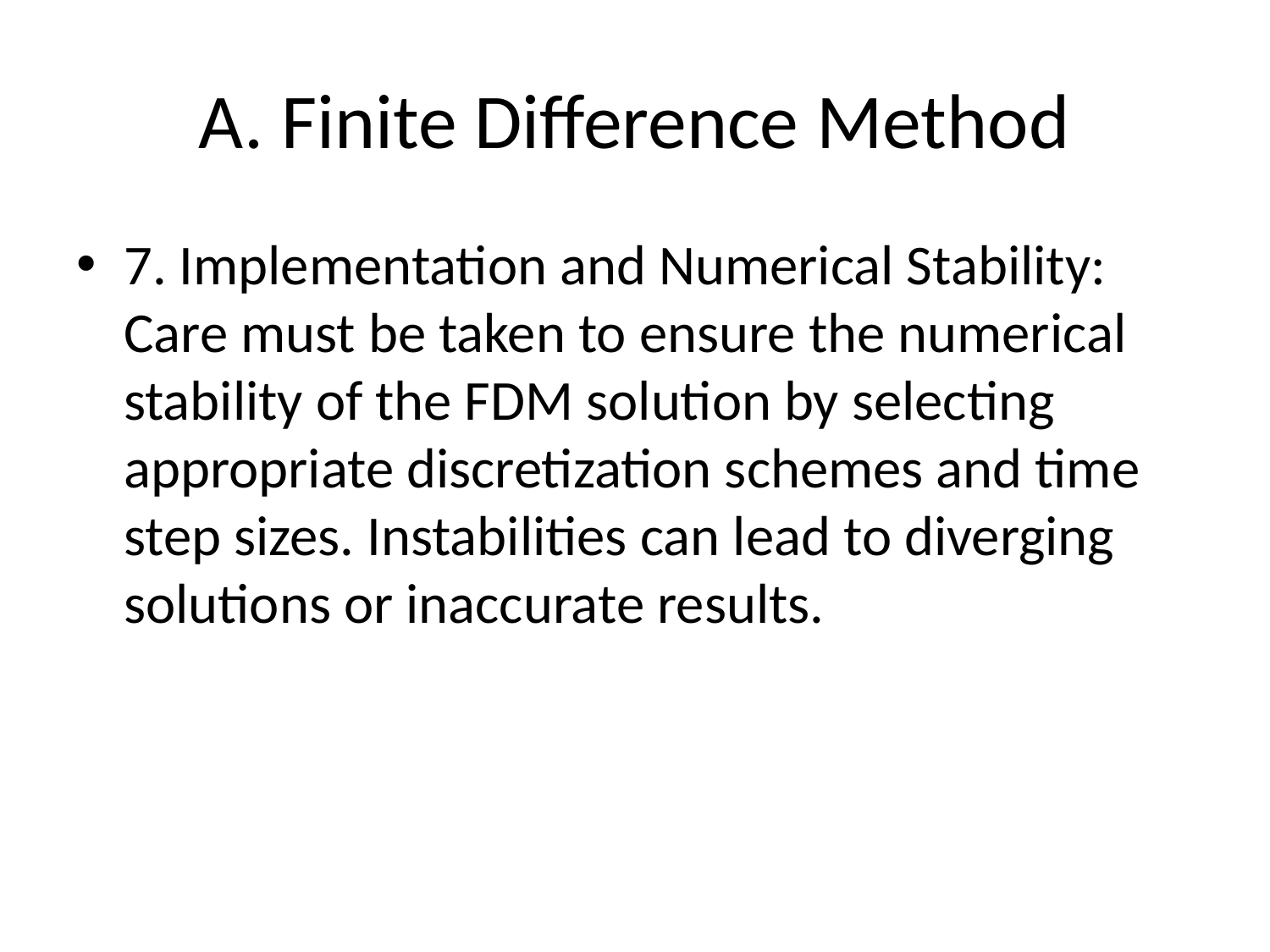

# A. Finite Difference Method
7. Implementation and Numerical Stability: Care must be taken to ensure the numerical stability of the FDM solution by selecting appropriate discretization schemes and time step sizes. Instabilities can lead to diverging solutions or inaccurate results.